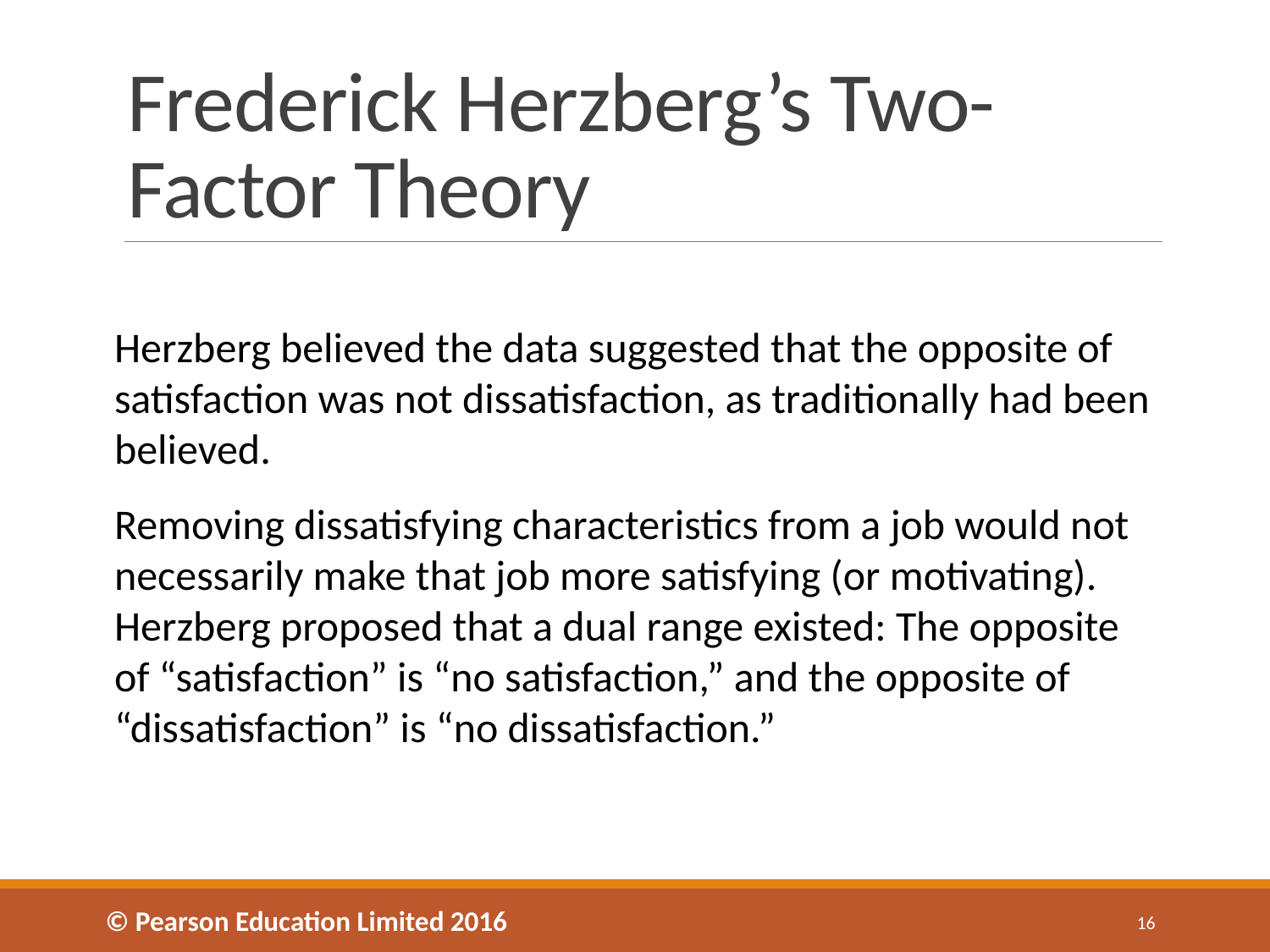

# Frederick Herzberg’s Two-Factor Theory
Herzberg believed the data suggested that the opposite of satisfaction was not dissatisfaction, as traditionally had been believed.
Removing dissatisfying characteristics from a job would not necessarily make that job more satisfying (or motivating). Herzberg proposed that a dual range existed: The opposite of “satisfaction” is “no satisfaction,” and the opposite of “dissatisfaction” is “no dissatisfaction.”
© Pearson Education Limited 2016
16